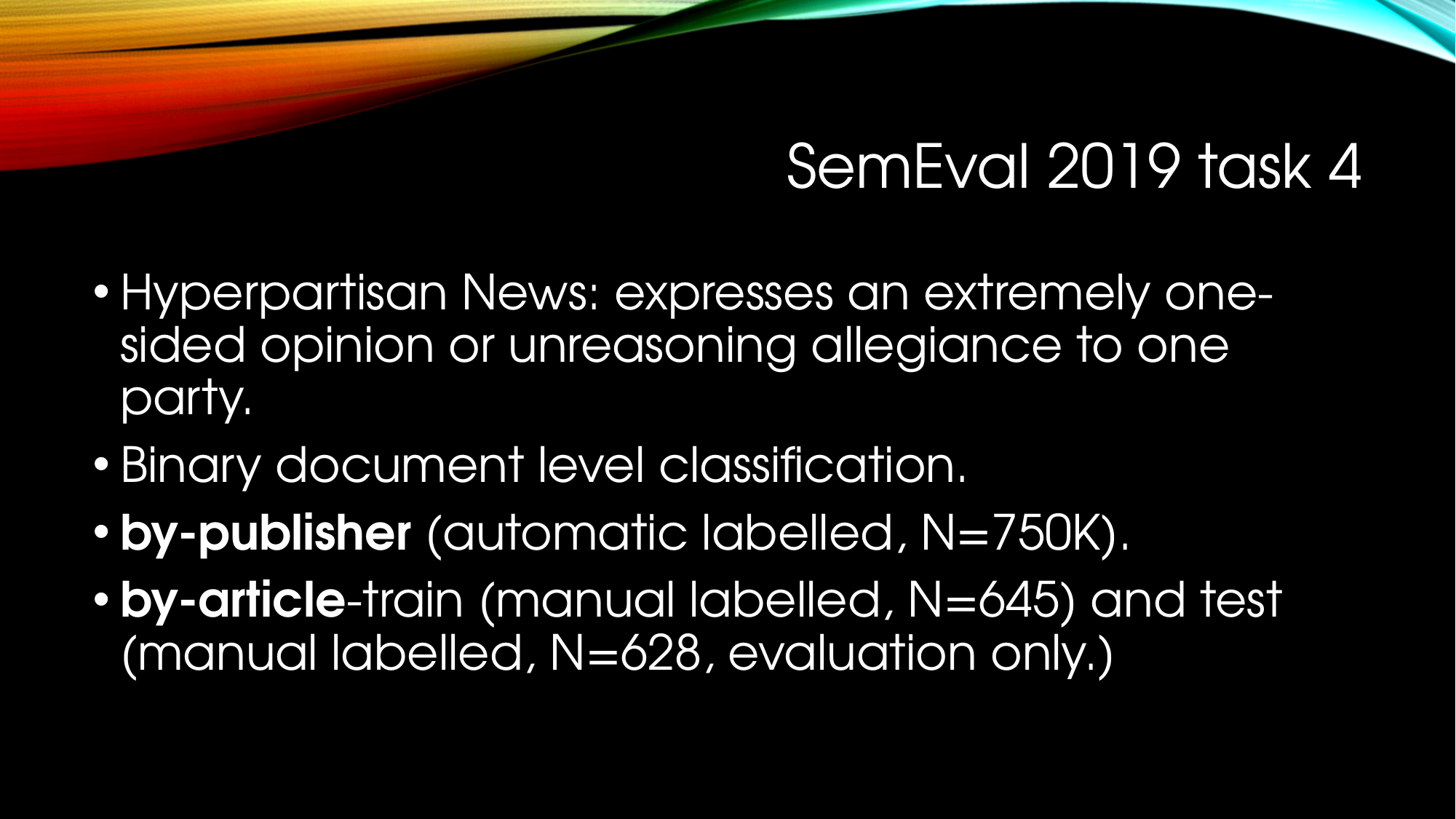

# SemEval 2019 task 4
Hyperpartisan News: expresses an extremely one-sided opinion or unreasoning allegiance to one party.
Binary document level classification.
by-publisher (automatic labelled, N=750K).
by-article-train (manual labelled, N=645) and test (manual labelled, N=628, evaluation only.)